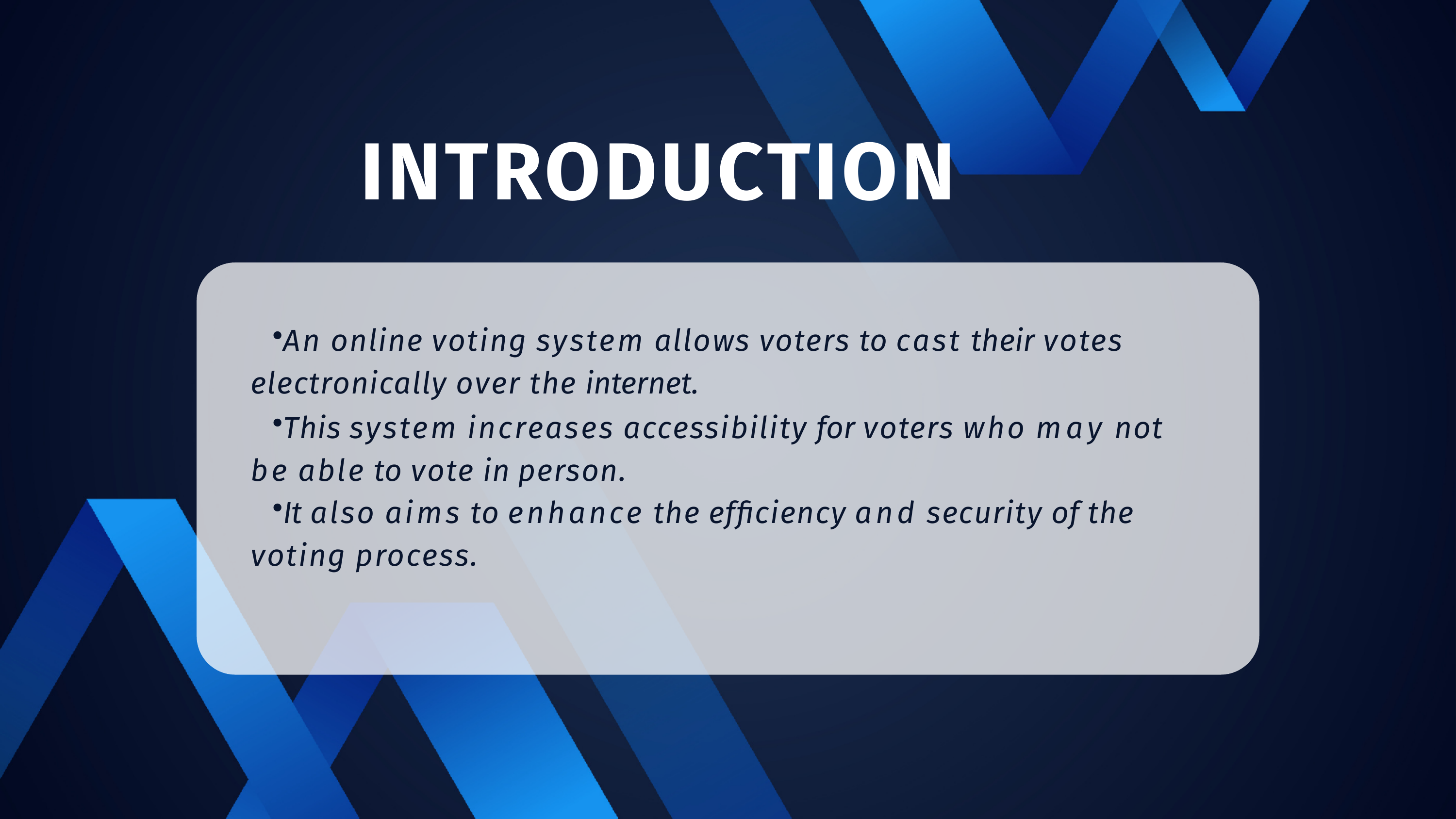

# INTRODUCTION

An online voting system allows voters to cast their votes electronically over the internet.
This system increases accessibility for voters who may not be able to vote in person.
It also aims to enhance the efficiency and security of the voting process.